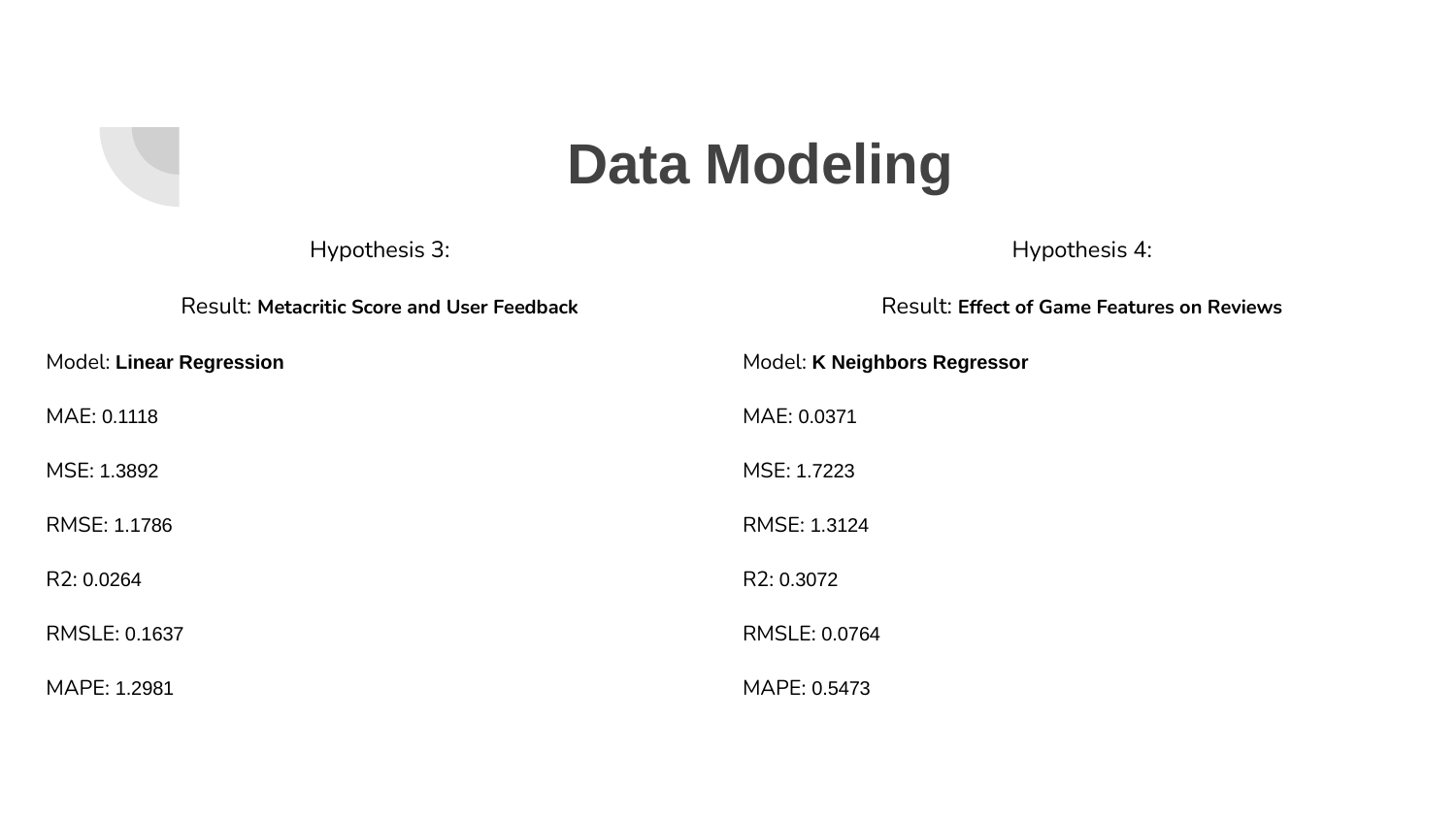

# Data Modeling
Hypothesis 4:
Result: Effect of Game Features on Reviews
Model: K Neighbors Regressor
MAE: 0.0371
MSE: 1.7223
RMSE: 1.3124
R2: 0.3072
RMSLE: 0.0764
MAPE: 0.5473
Hypothesis 3:
Result: Metacritic Score and User Feedback
Model: Linear Regression
MAE: 0.1118
MSE: 1.3892
RMSE: 1.1786
R2: 0.0264
RMSLE: 0.1637
MAPE: 1.2981